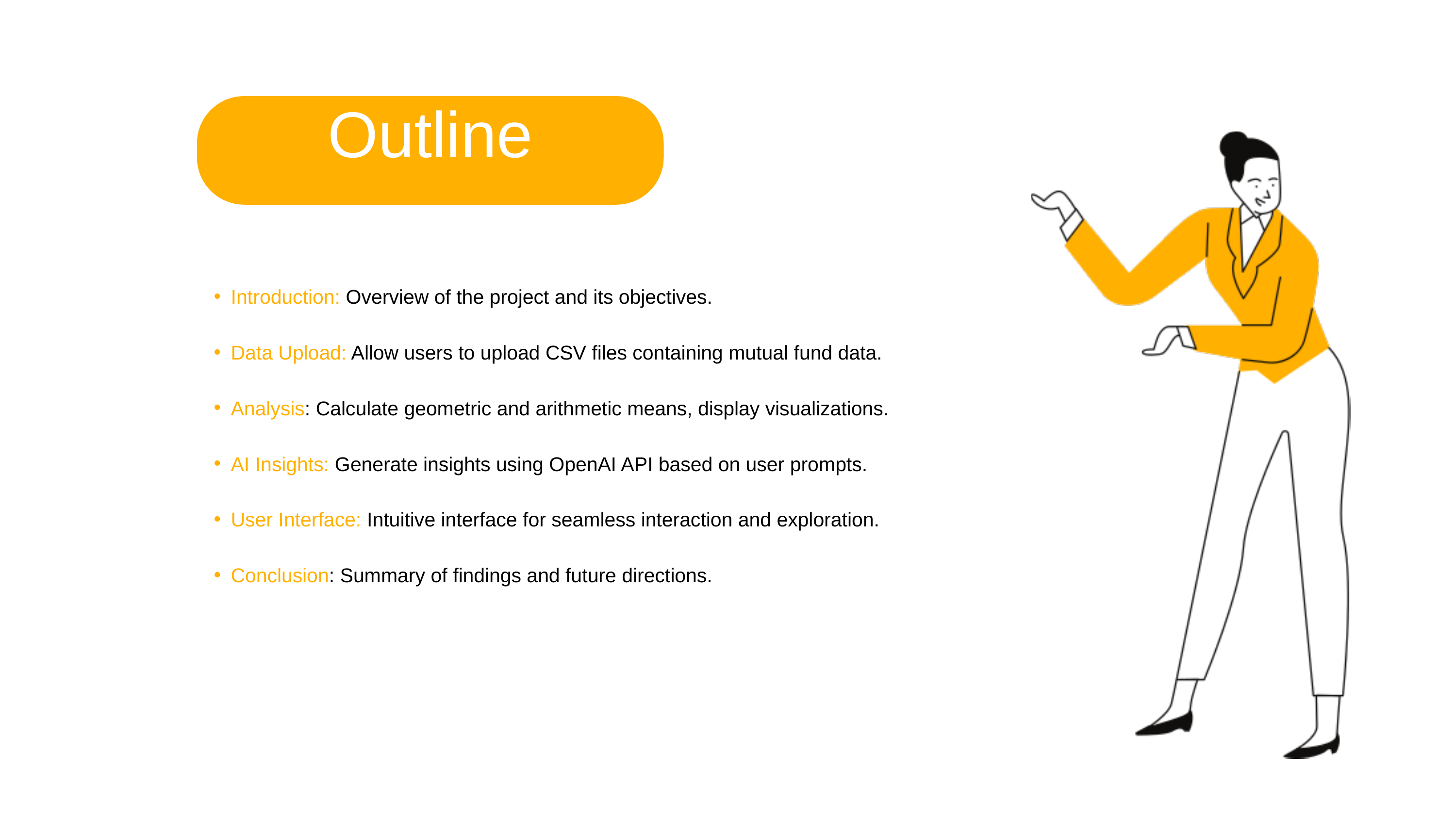

Outline

Introduction: Overview of the project and its objectives.

Data Upload: Allow users to upload CSV files containing mutual fund data.

Analysis: Calculate geometric and arithmetic means, display visualizations.

AI Insights: Generate insights using OpenAI API based on user prompts.

User Interface: Intuitive interface for seamless interaction and exploration.

Conclusion: Summary of findings and future directions.